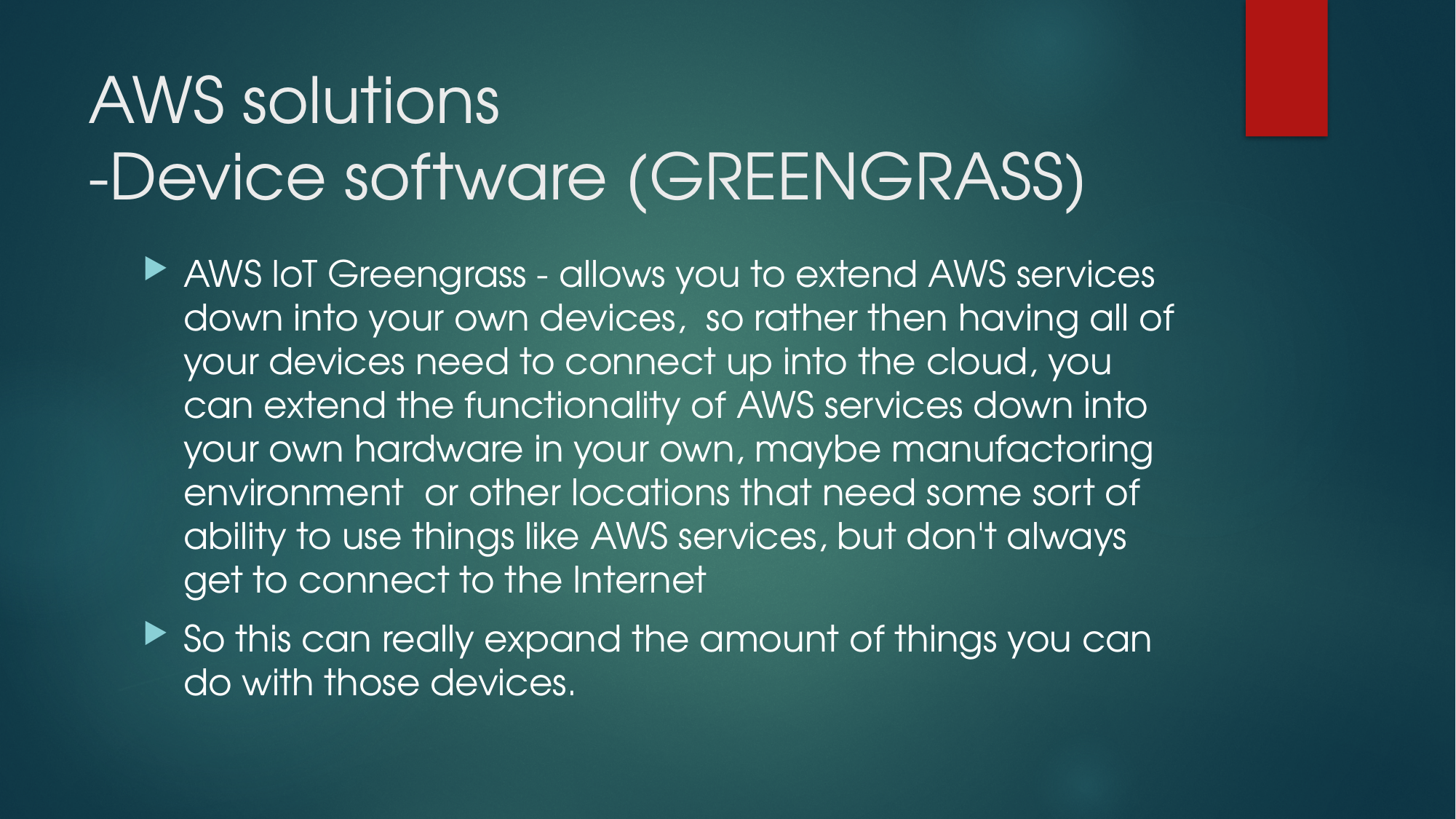

# AWS solutions -Device software (GREENGRASS)
AWS IoT Greengrass - allows you to extend AWS services down into your own devices,  so rather then having all of your devices need to connect up into the cloud, you can extend the functionality of AWS services down into your own hardware in your own, maybe manufactoring environment  or other locations that need some sort of ability to use things like AWS services, but don't always get to connect to the Internet
So this can really expand the amount of things you can do with those devices.